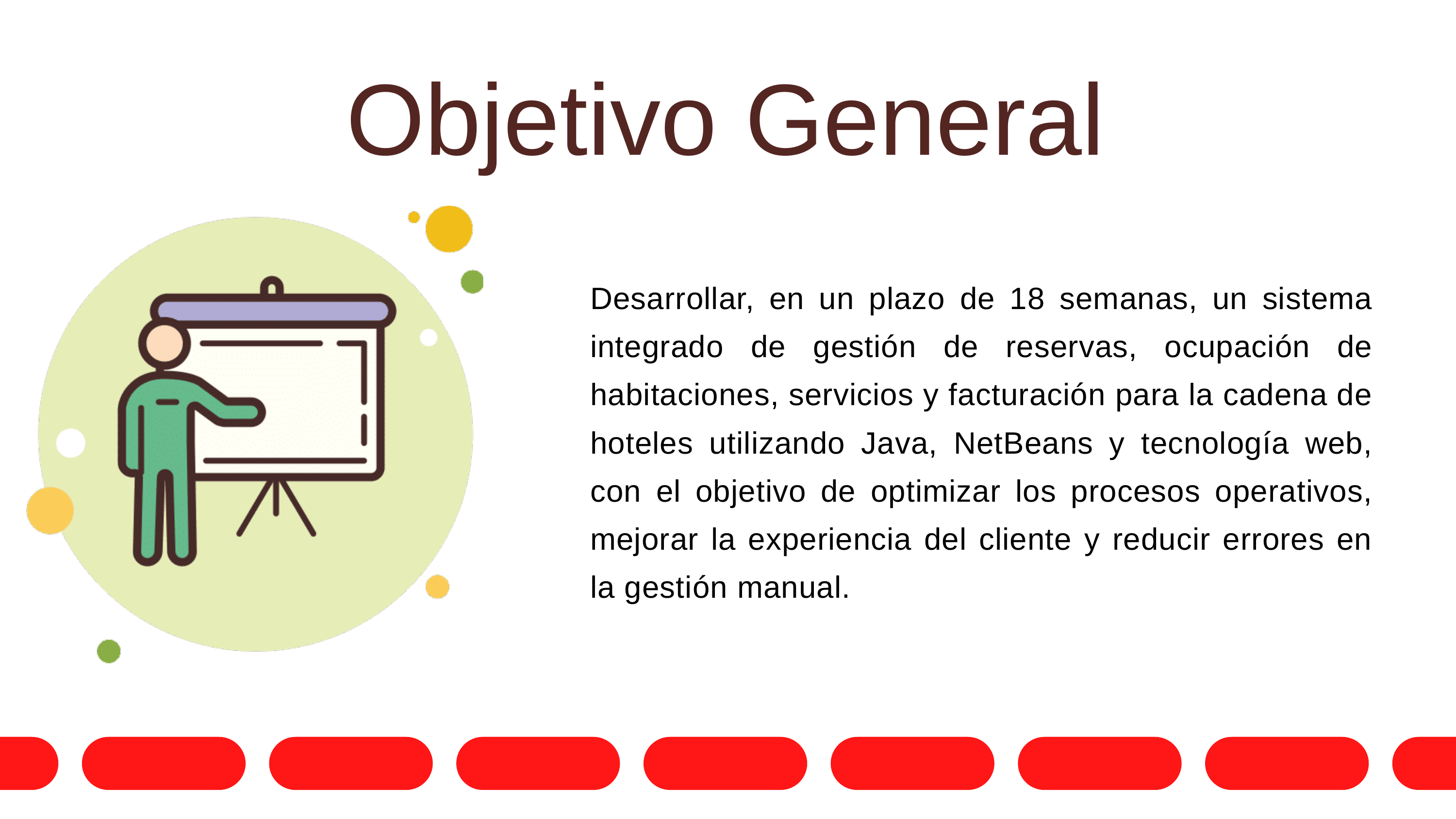

Objetivo General

Desarrollar, en un plazo de 18 semanas, un sistema integrado de gestión de reservas, ocupación de habitaciones, servicios y facturación para la cadena de hoteles utilizando Java, NetBeans y tecnología web, con el objetivo de optimizar los procesos operativos, mejorar la experiencia del cliente y reducir errores en la gestión manual.